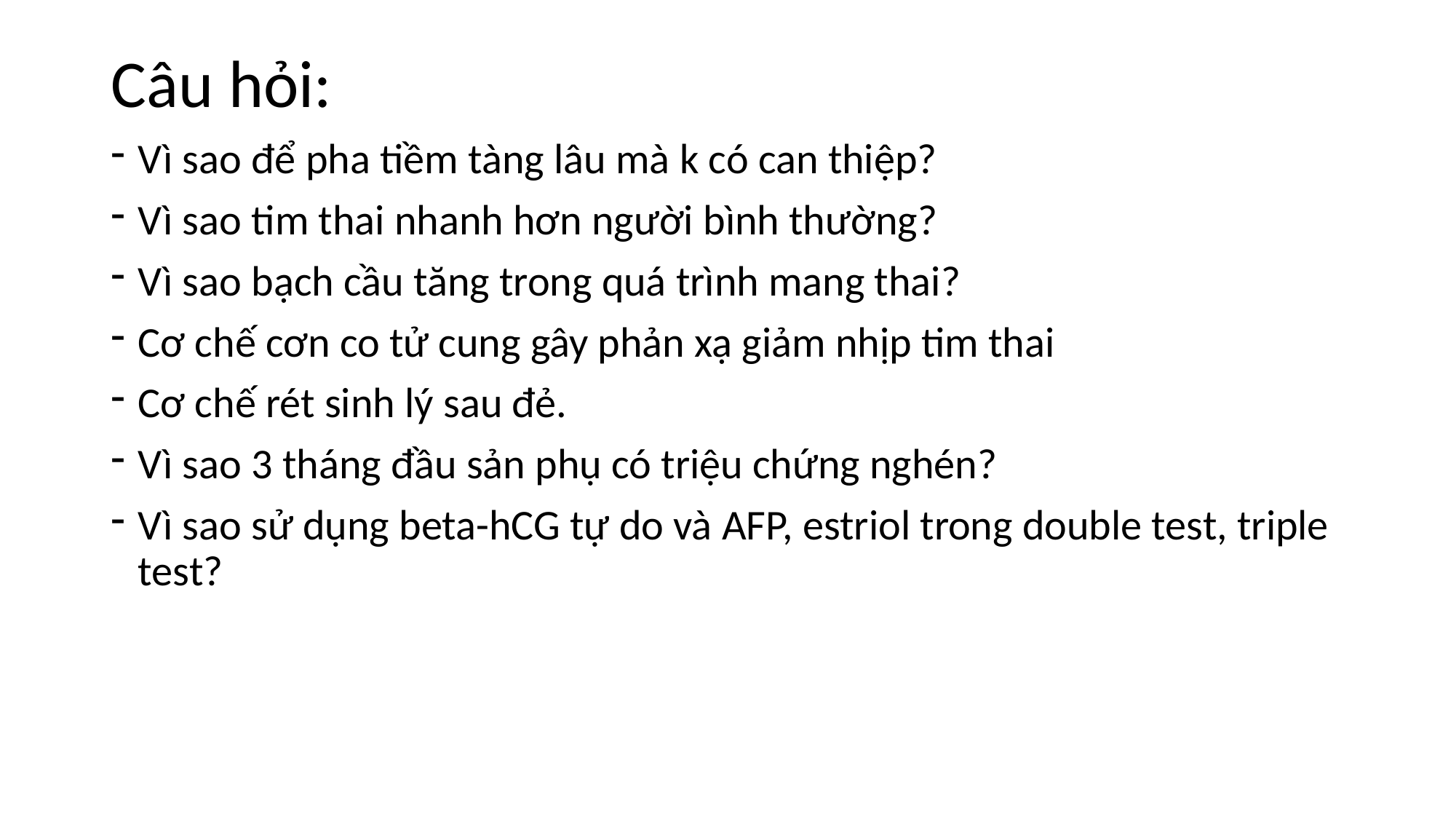

# Câu hỏi:
Vì sao để pha tiềm tàng lâu mà k có can thiệp?
Vì sao tim thai nhanh hơn người bình thường?
Vì sao bạch cầu tăng trong quá trình mang thai?
Cơ chế cơn co tử cung gây phản xạ giảm nhịp tim thai
Cơ chế rét sinh lý sau đẻ.
Vì sao 3 tháng đầu sản phụ có triệu chứng nghén?
Vì sao sử dụng beta-hCG tự do và AFP, estriol trong double test, triple test?